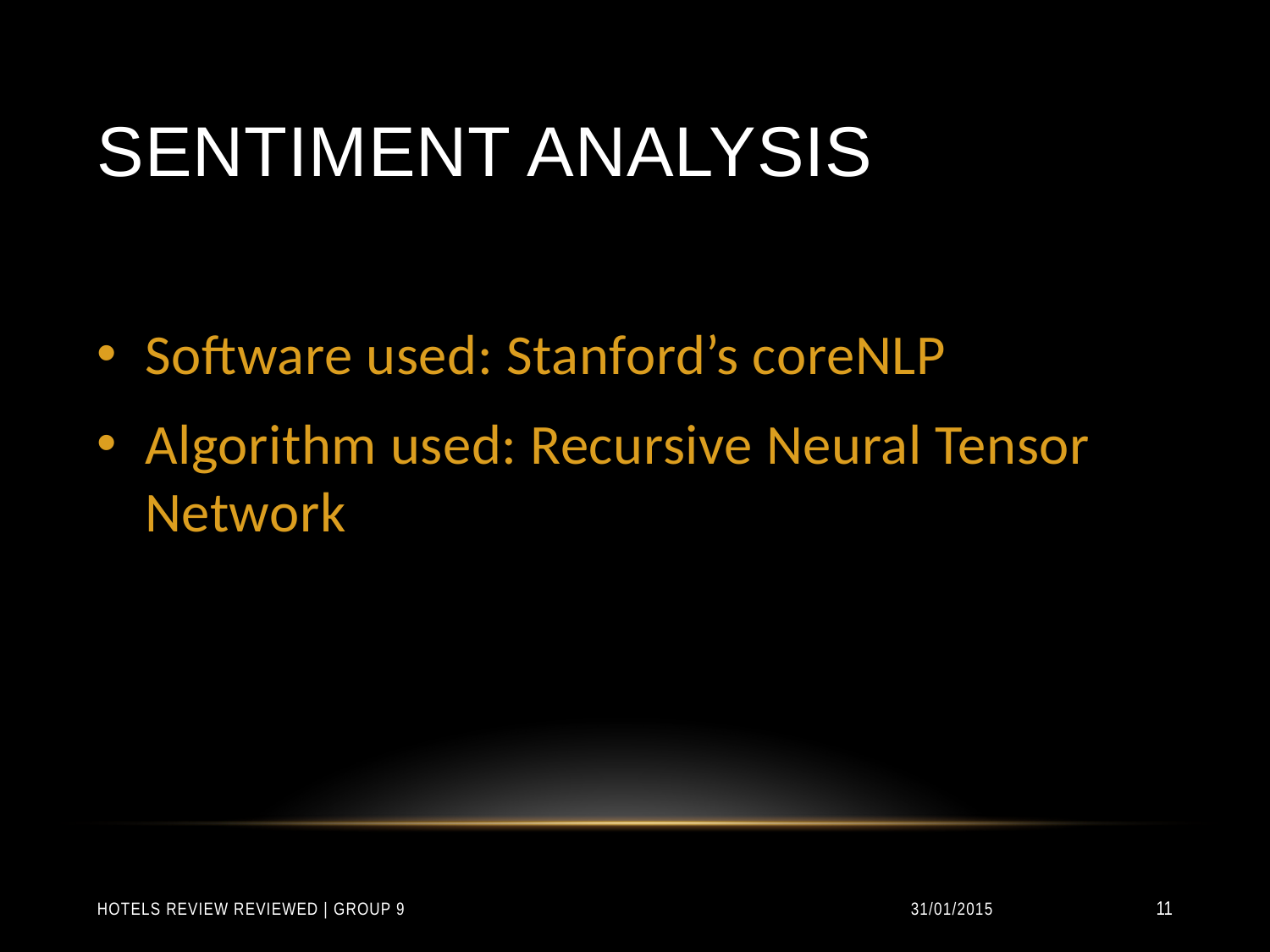

# Sentiment Analysis

Software used: Stanford’s coreNLP
Algorithm used: Recursive Neural Tensor Network
Hotels Review Reviewed | Group 9
31/01/2015
11